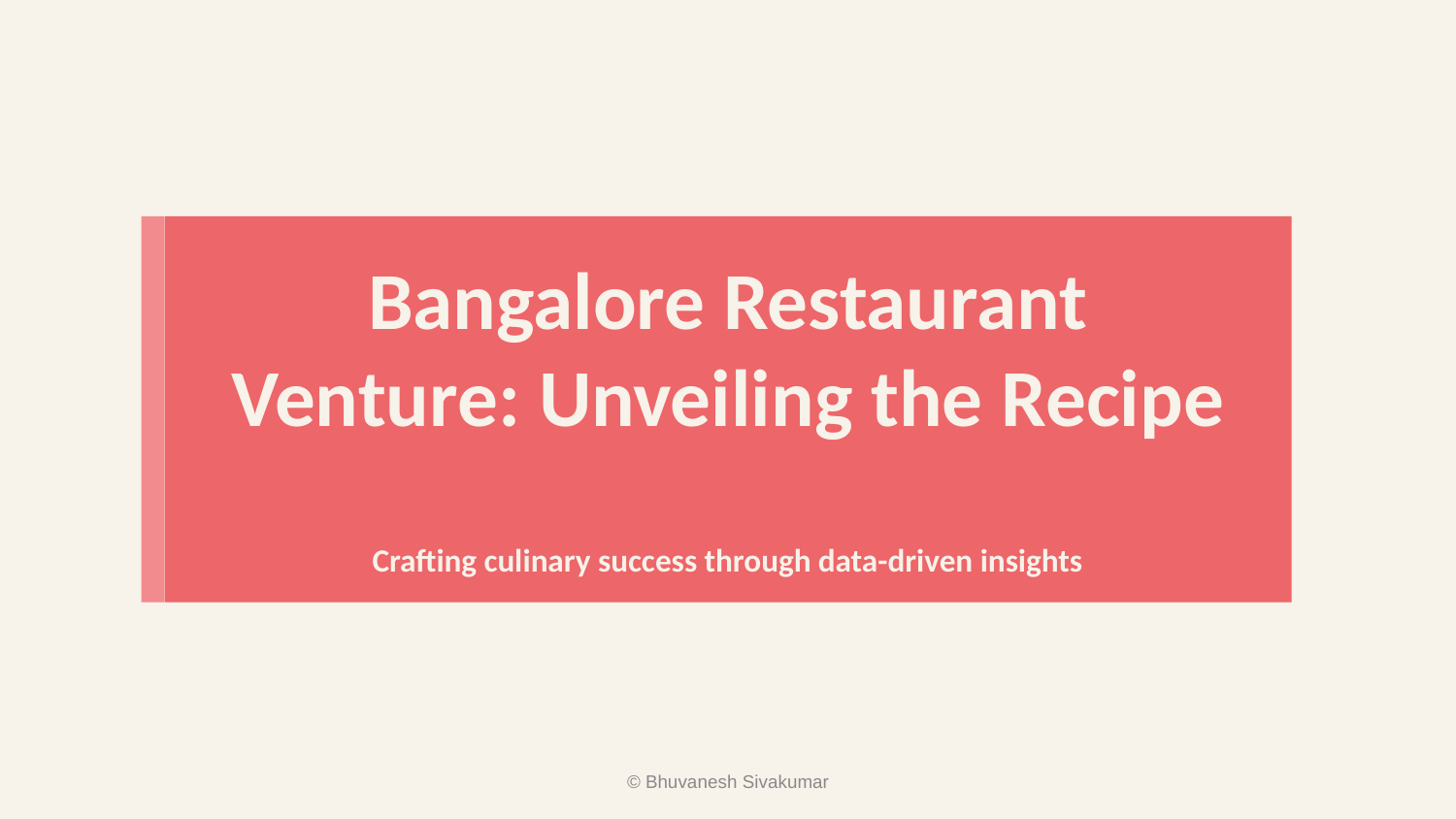

Bangalore Restaurant Venture: Unveiling the Recipe

Crafting culinary success through data-driven insights
© Bhuvanesh Sivakumar